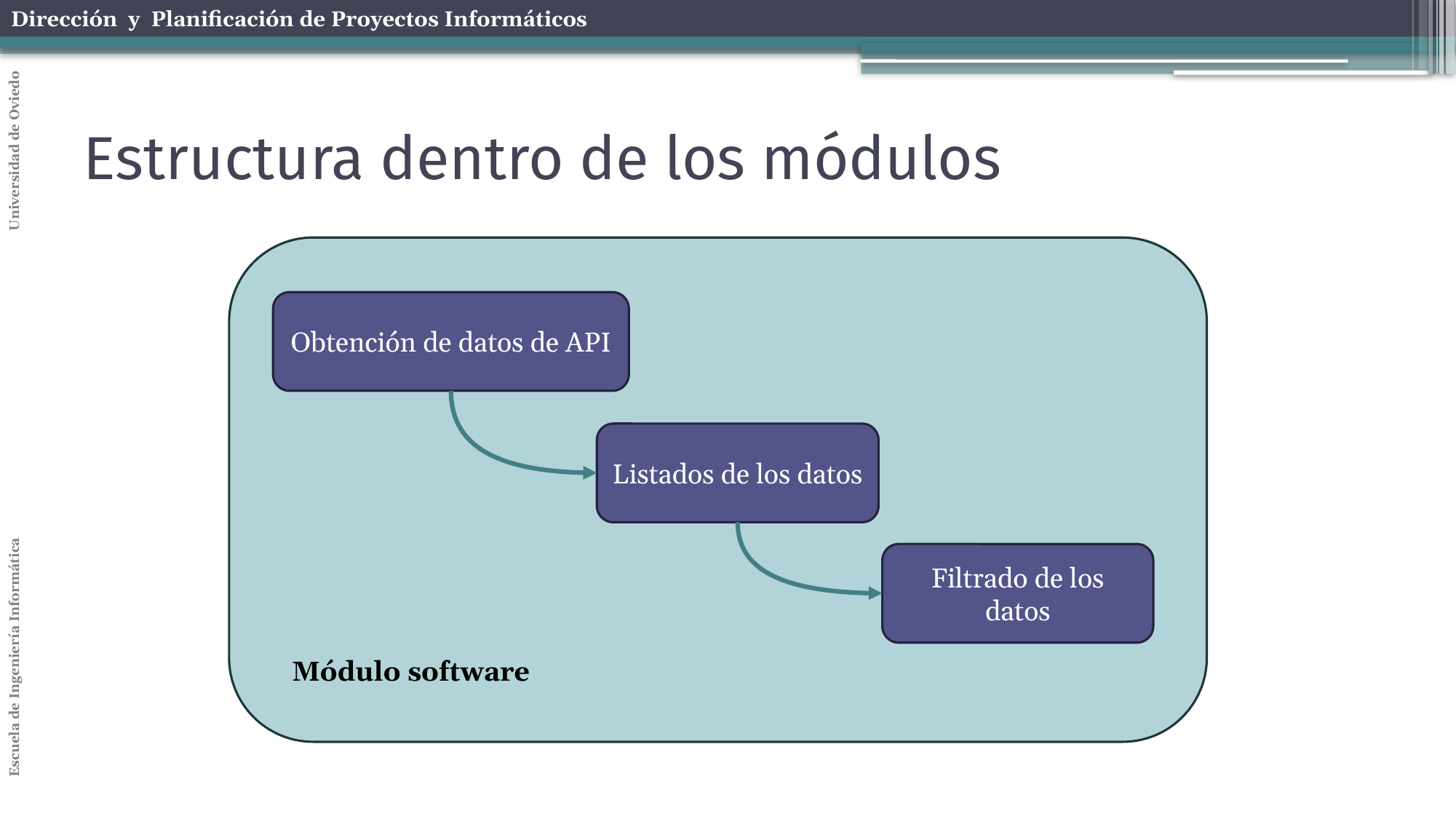

# Estructura dentro de los módulos

    Módulo software
Obtención de datos de API
Listados de los datos
Filtrado de los datos